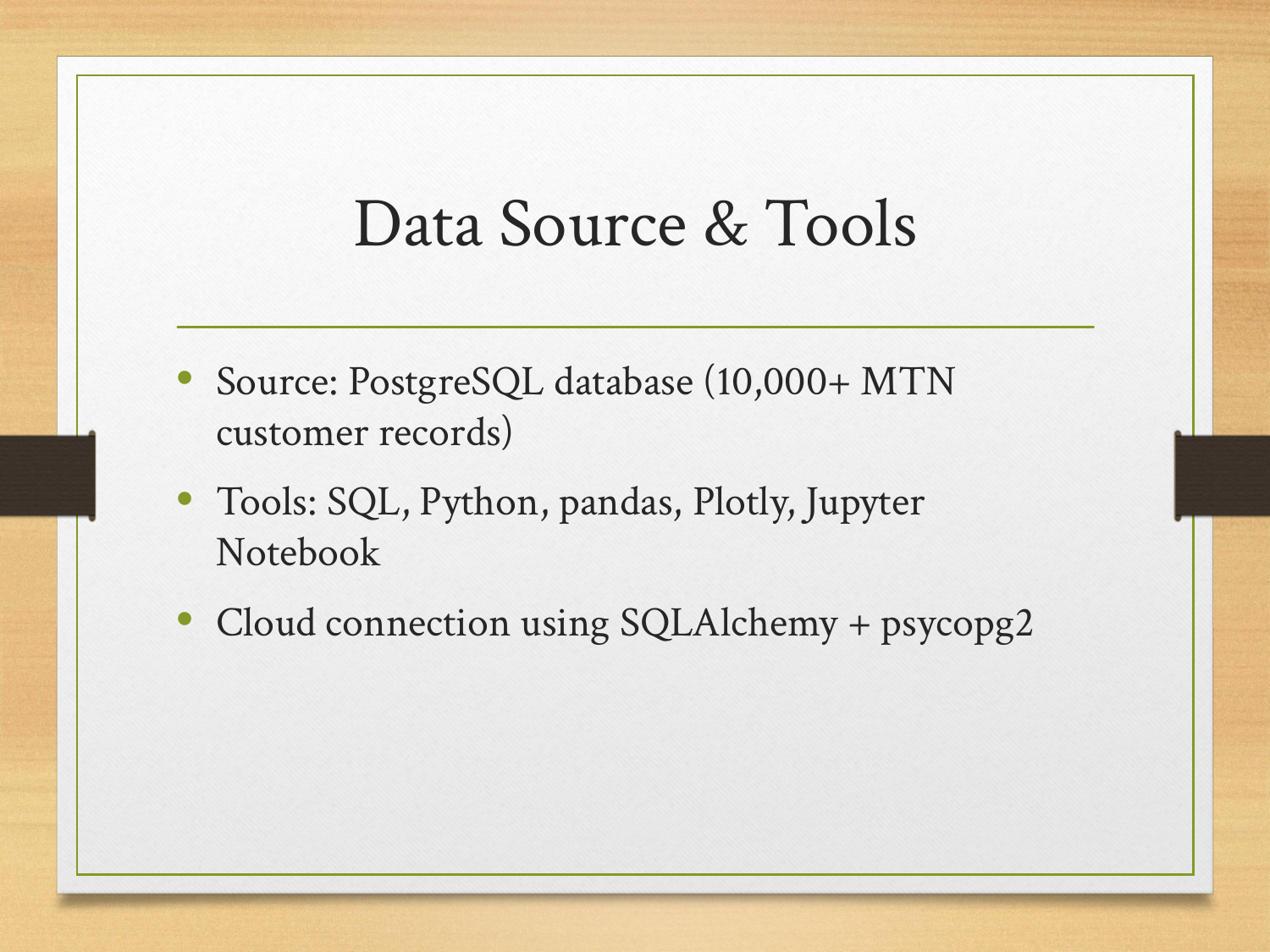

# Data Source & Tools
Source: PostgreSQL database (10,000+ MTN customer records)
Tools: SQL, Python, pandas, Plotly, Jupyter Notebook
Cloud connection using SQLAlchemy + psycopg2